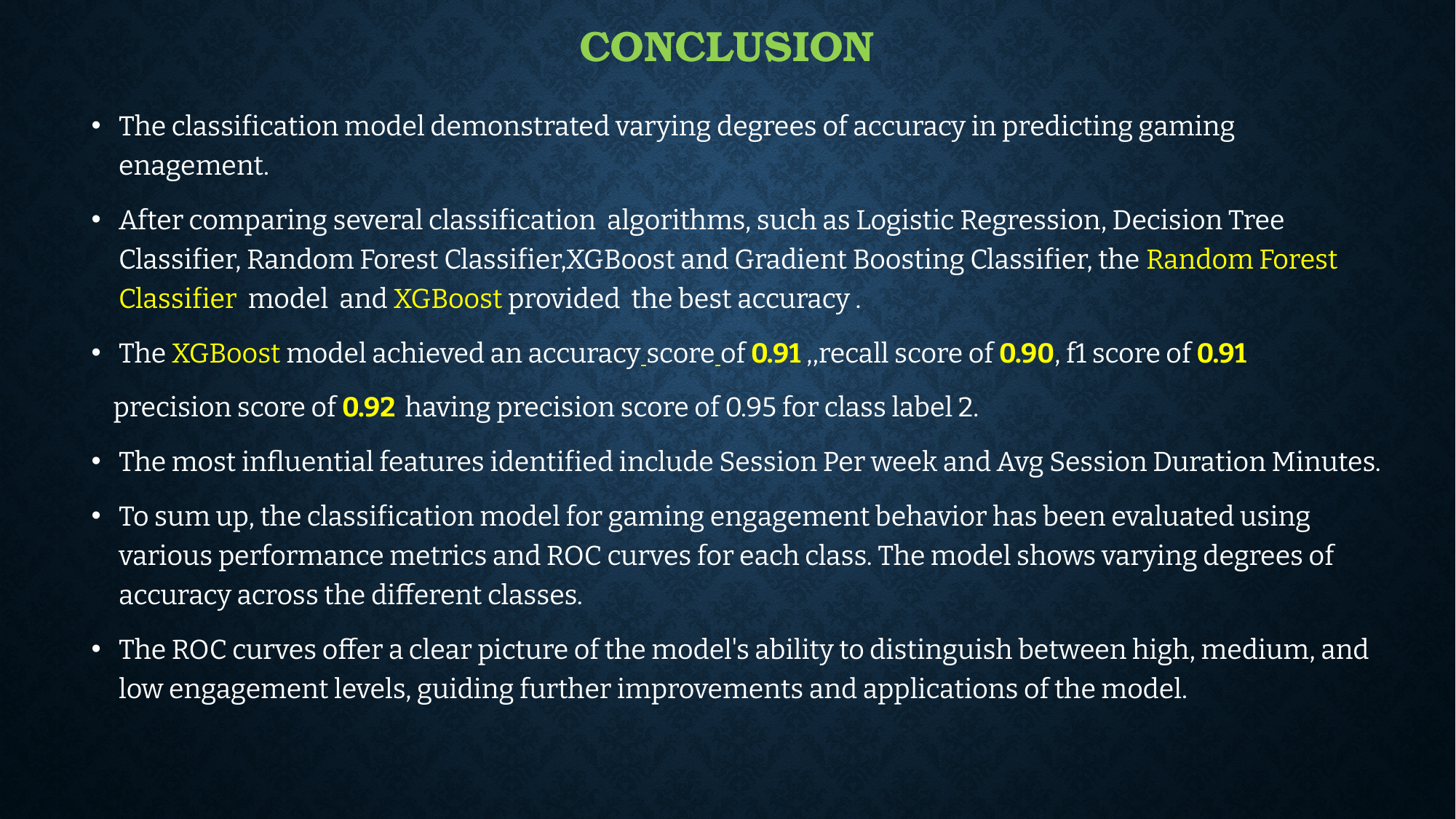

# Conclusion
The classification model demonstrated varying degrees of accuracy in predicting gaming enagement.
After comparing several classification  algorithms, such as Logistic Regression, Decision Tree Classifier, Random Forest Classifier,XGBoost and Gradient Boosting Classifier, the Random Forest Classifier  model  and XGBoost provided  the best accuracy .
The XGBoost model achieved an accuracy score of 0.91 ,,recall score of 0.90, f1 score of 0.91
    precision score of 0.92  having precision score of 0.95 for class label 2.
The most influential features identified include Session Per week and Avg Session Duration Minutes.
To sum up, the classification model for gaming engagement behavior has been evaluated using various performance metrics and ROC curves for each class. The model shows varying degrees of accuracy across the different classes.
The ROC curves offer a clear picture of the model's ability to distinguish between high, medium, and low engagement levels, guiding further improvements and applications of the model.